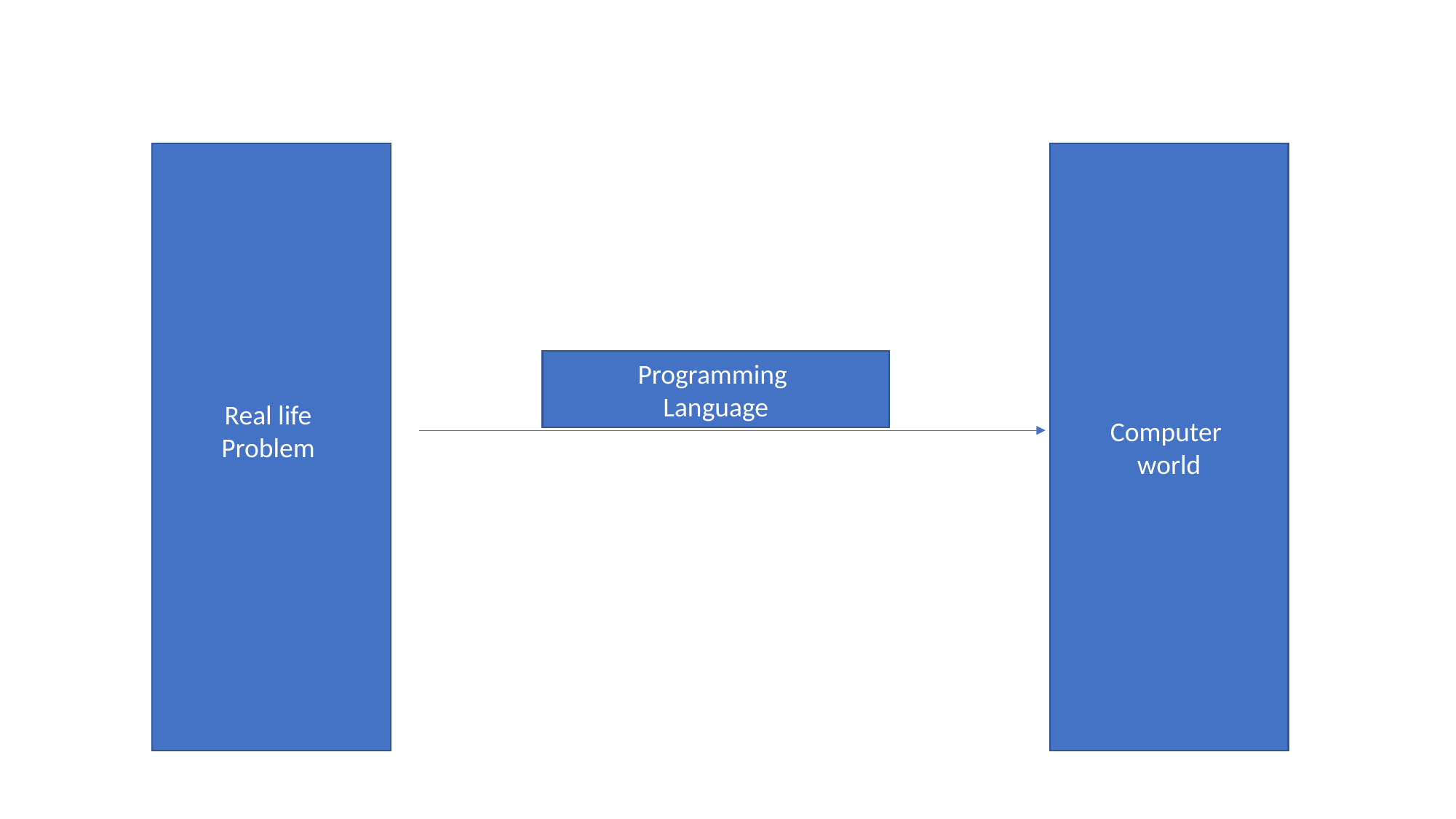

Real life
Problem

Computer
world
Programming
Language